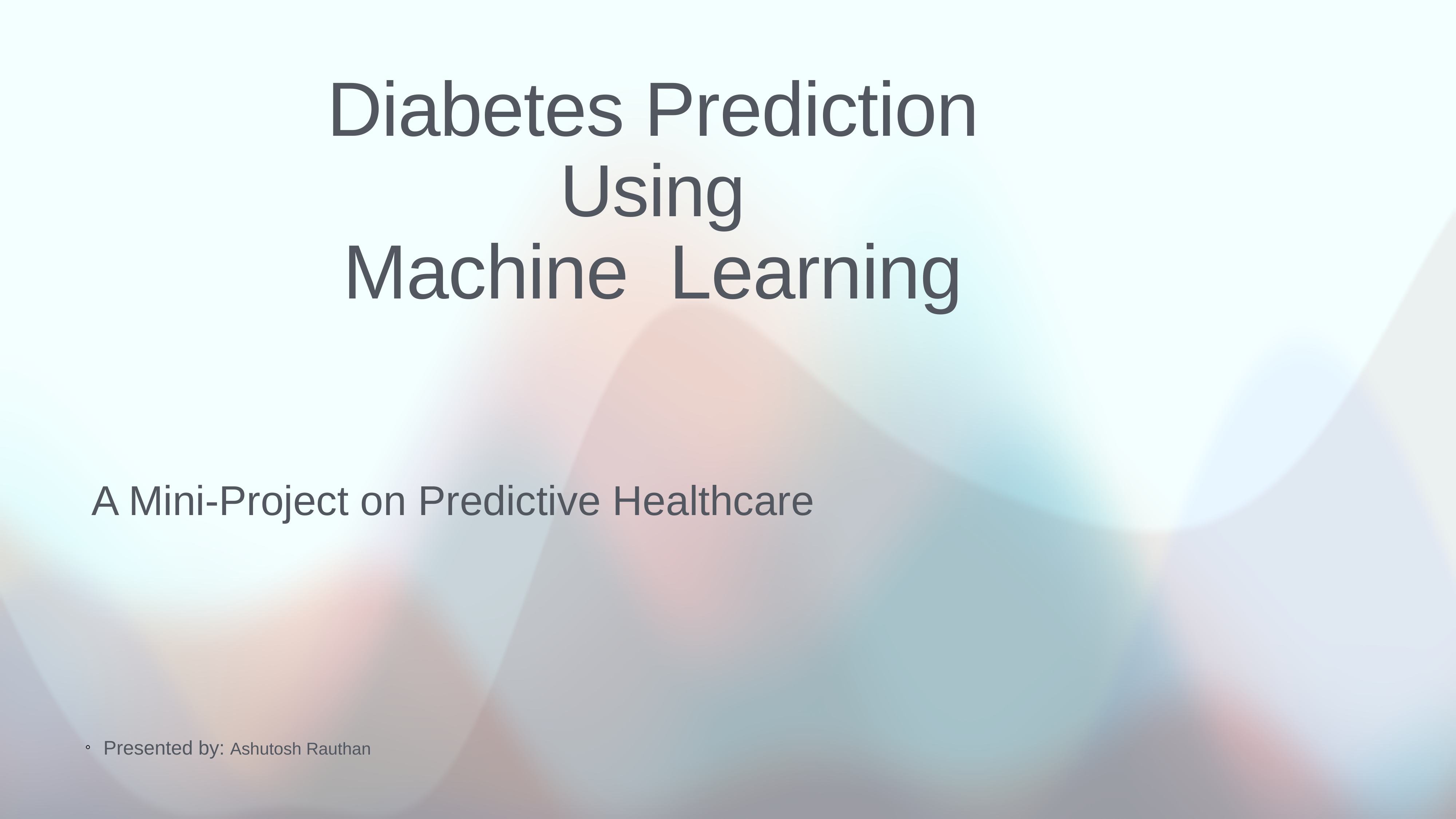

# Diabetes Prediction
Using
Machine  Learning

A Mini-Project on Predictive Healthcare
Presented by: Ashutosh Rauthan

1